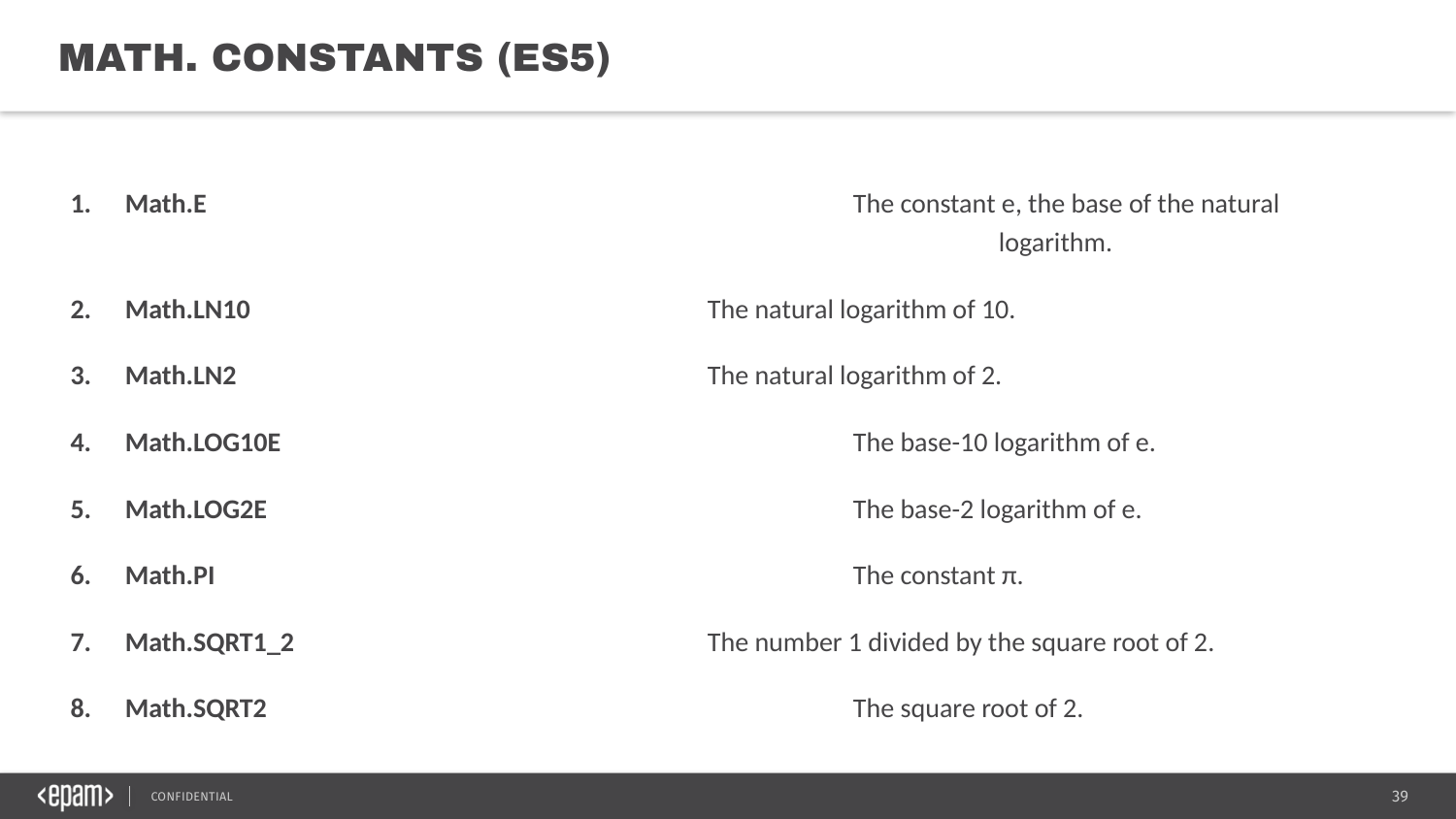

Math. Constants (ES5)
Math.E					The constant e, the base of the natural
						logarithm.
Math.LN10 				The natural logarithm of 10.
Math.LN2 				The natural logarithm of 2.
Math.LOG10E 				The base-10 logarithm of e.
Math.LOG2E 				The base-2 logarithm of e.
Math.PI 					The constant π.
Math.SQRT1_2			The number 1 divided by the square root of 2.
Math.SQRT2 				The square root of 2.